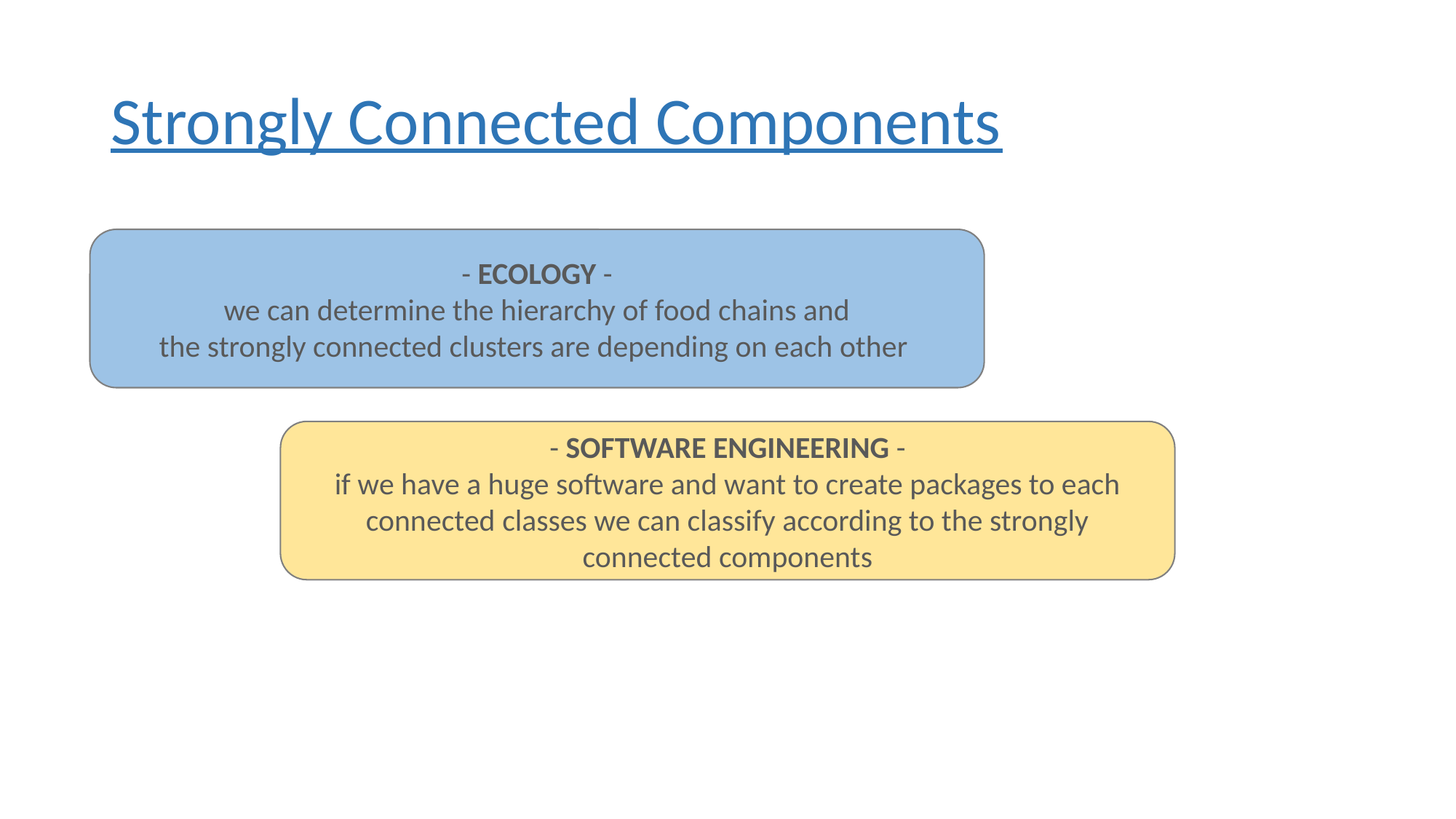

# Strongly Connected Components
- ECOLOGY -
we can determine the hierarchy of food chains and
the strongly connected clusters are depending on each other
- SOFTWARE ENGINEERING -
if we have a huge software and want to create packages to each connected classes we can classify according to the strongly connected components